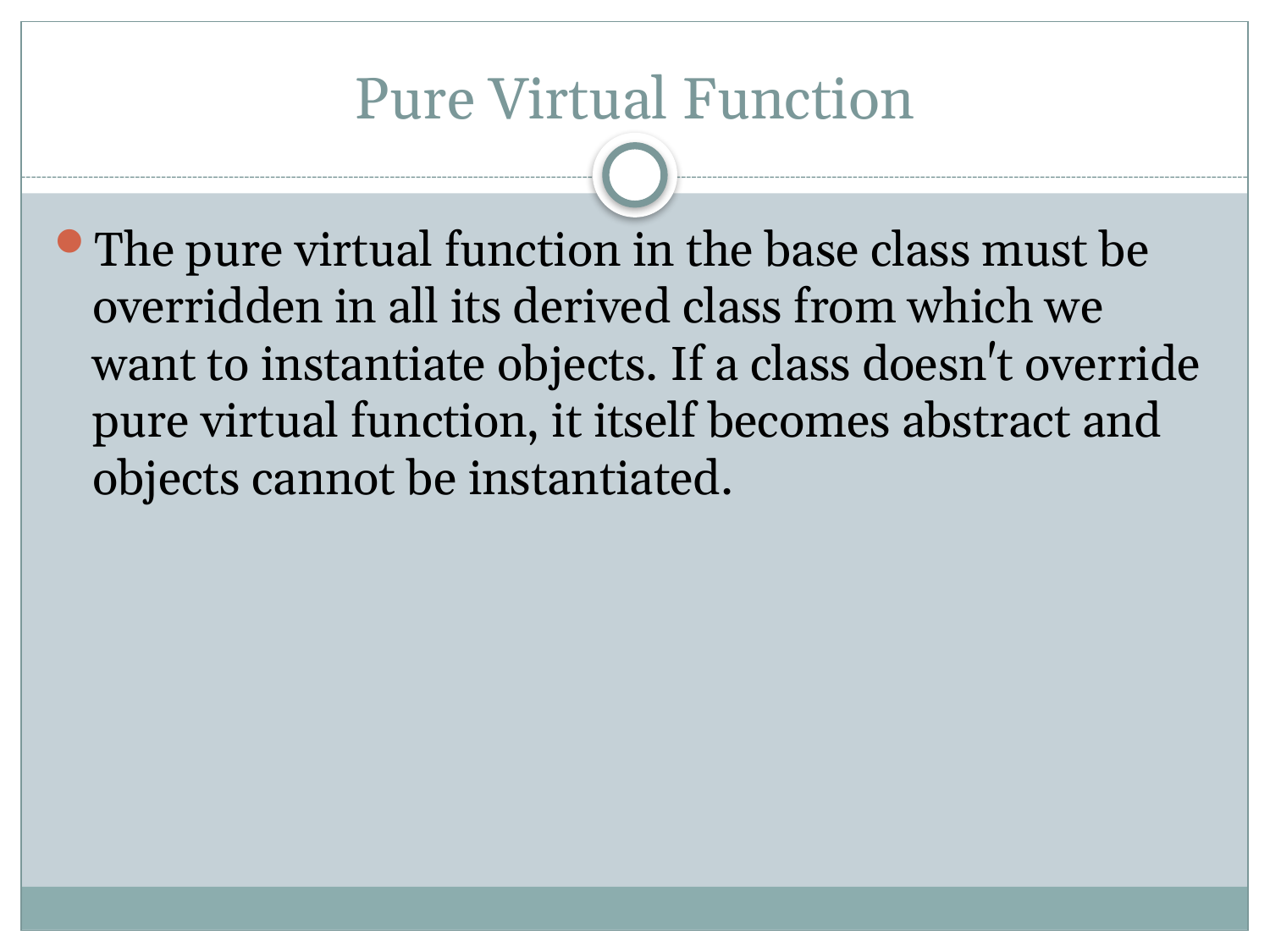

# Pure Virtual Function
The pure virtual function in the base class must be overridden in all its derived class from which we want to instantiate objects. If a class doesn't override pure virtual function, it itself becomes abstract and objects cannot be instantiated.